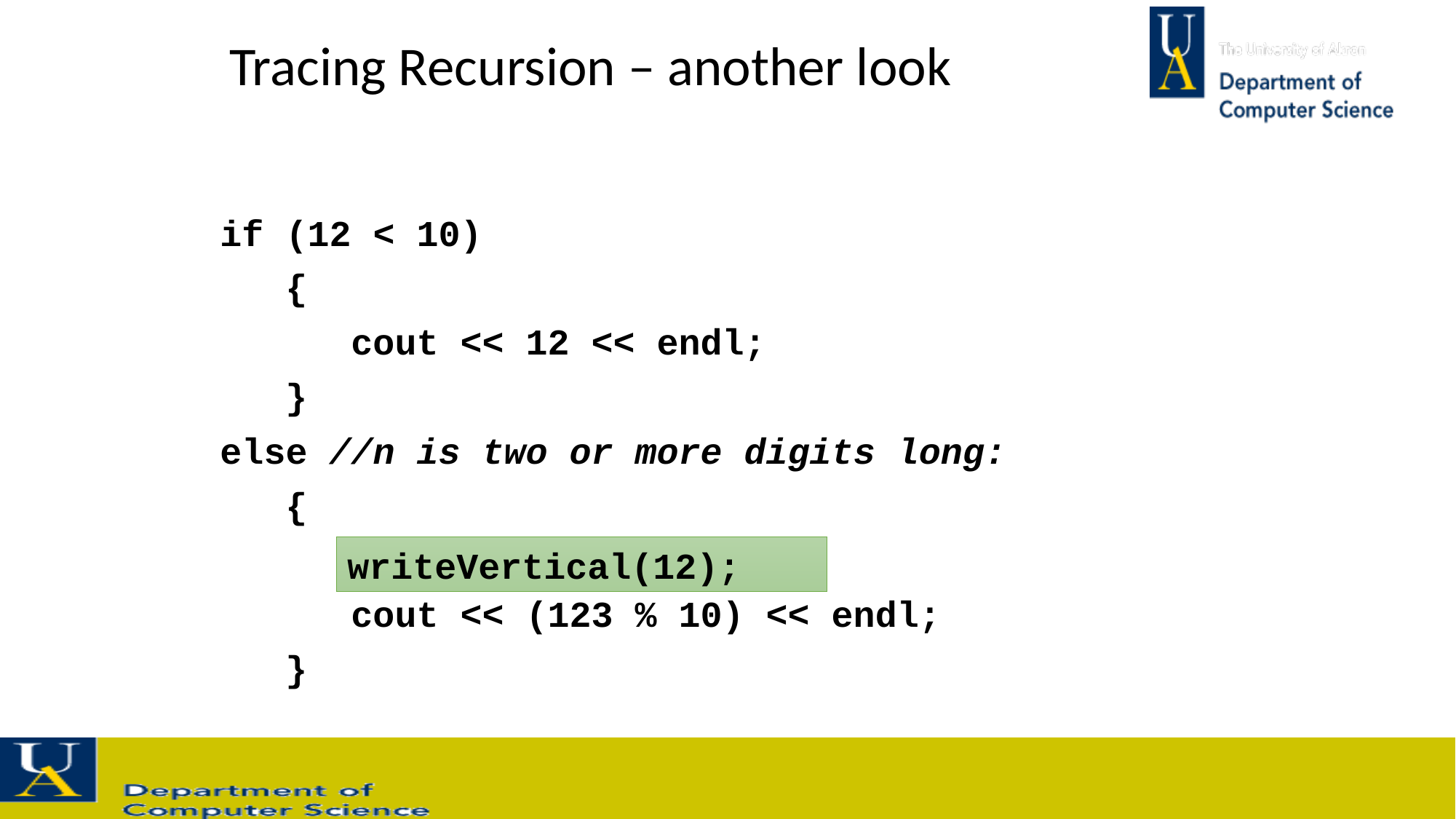

# Tracing Recursion – another look
if (12 < 10)
   {
      cout << 12 << endl;
   }
else //n is two or more digits long:
   {

      cout << (123 % 10) << endl;
   }
writeVertical(12);